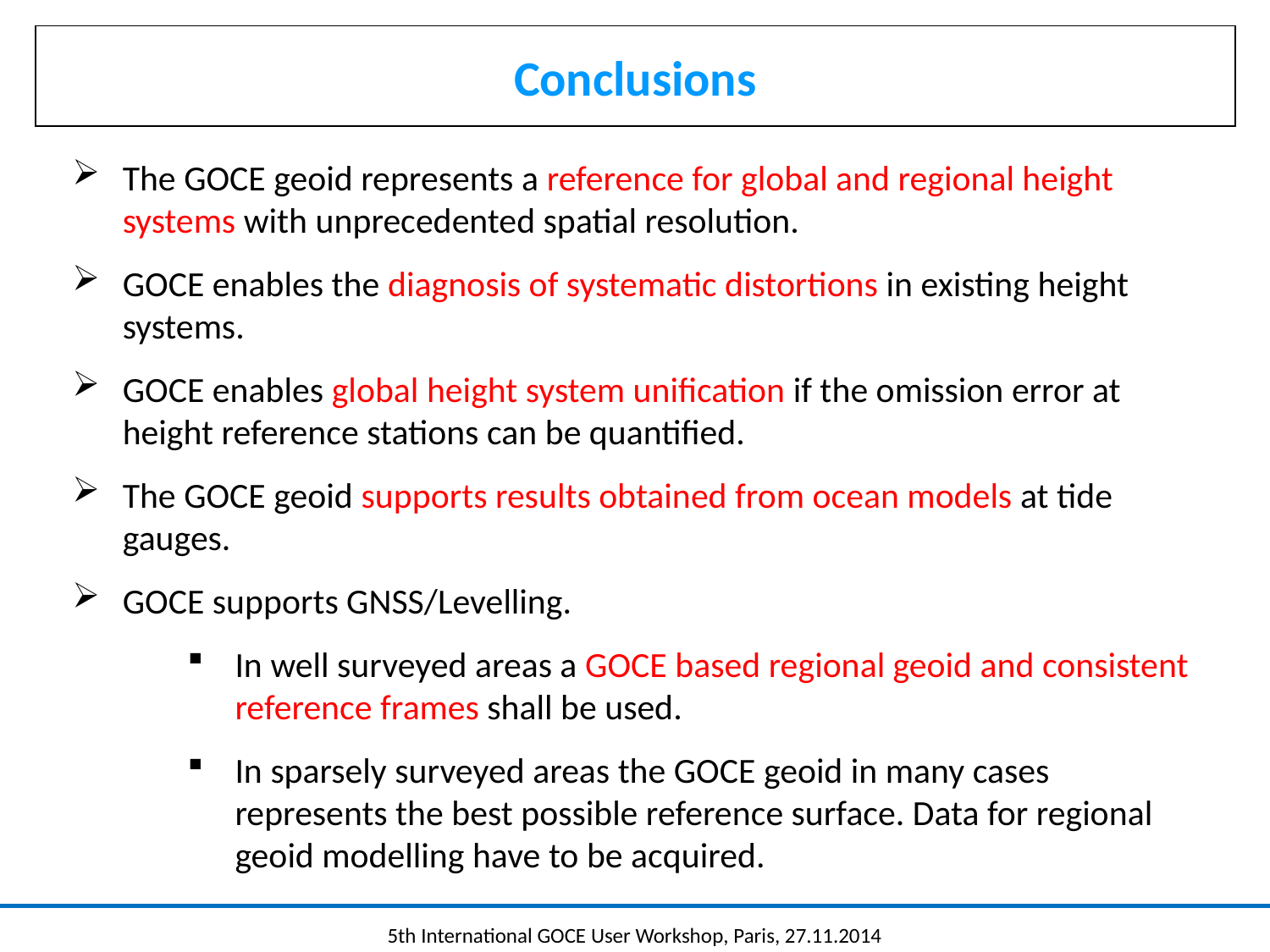

Conclusions
The GOCE geoid represents a reference for global and regional height systems with unprecedented spatial resolution.
GOCE enables the diagnosis of systematic distortions in existing height systems.
GOCE enables global height system unification if the omission error at height reference stations can be quantified.
The GOCE geoid supports results obtained from ocean models at tide gauges.
GOCE supports GNSS/Levelling.
In well surveyed areas a GOCE based regional geoid and consistent reference frames shall be used.
In sparsely surveyed areas the GOCE geoid in many cases represents the best possible reference surface. Data for regional geoid modelling have to be acquired.